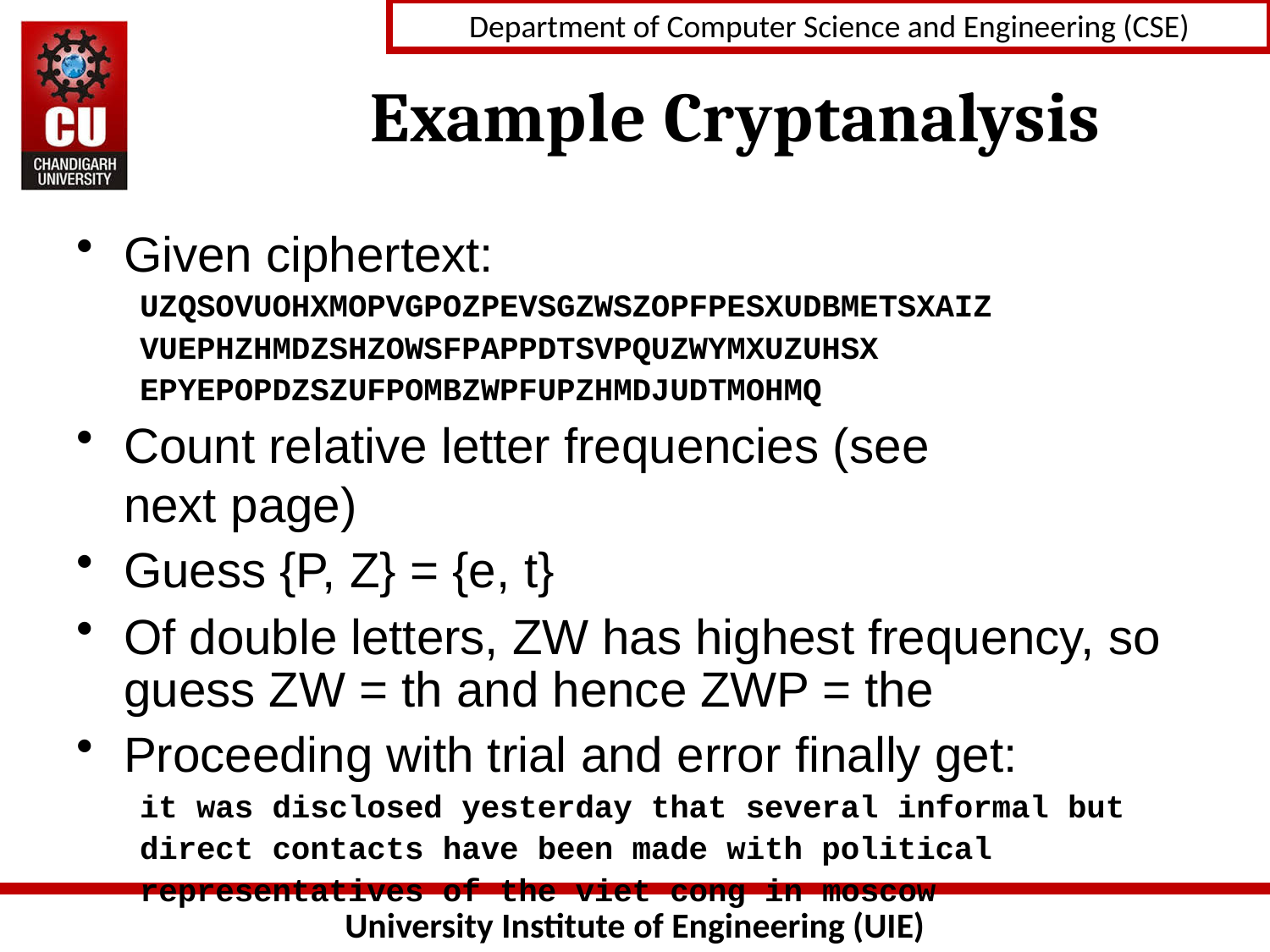

# Example Cryptanalysis
Given ciphertext:
UZQSOVUOHXMOPVGPOZPEVSGZWSZOPFPESXUDBMETSXAIZ  VUEPHZHMDZSHZOWSFPAPPDTSVPQUZWYMXUZUHSX  EPYEPOPDZSZUFPOMBZWPFUPZHMDJUDTMOHMQ
Count relative letter frequencies (see next page)
Guess {P, Z} = {e, t}
Of double letters, ZW has highest frequency, so  guess ZW = th and hence ZWP = the
Proceeding with trial and error finally get:
it was disclosed yesterday that several informal but  direct contacts have been made with political  representatives of the viet cong in moscow